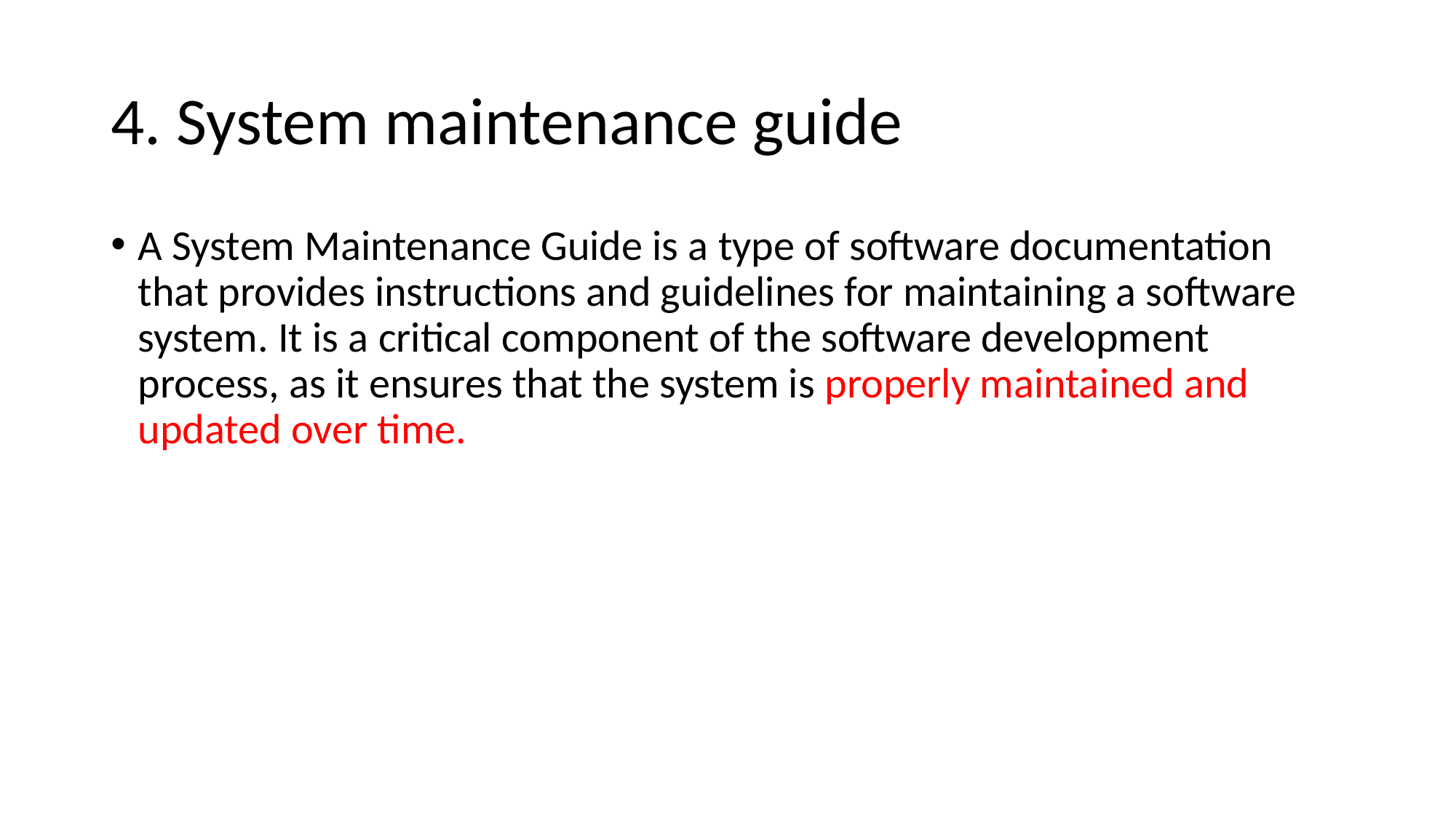

# 4. System maintenance guide
A System Maintenance Guide is a type of software documentation that provides instructions and guidelines for maintaining a software system. It is a critical component of the software development process, as it ensures that the system is properly maintained and updated over time.